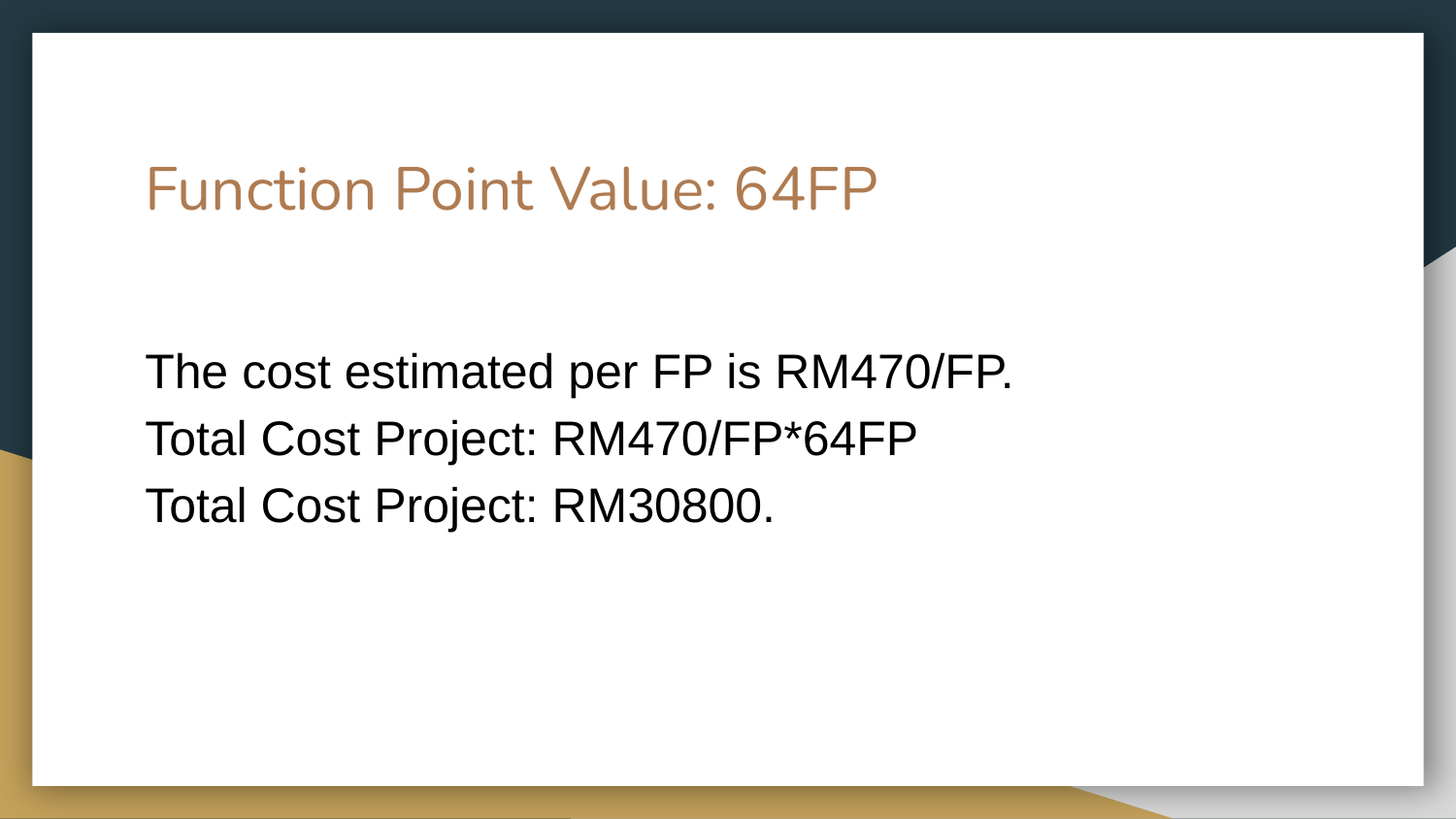

# Function Point Value: 64FP
The cost estimated per FP is RM470/FP.
Total Cost Project: RM470/FP*64FP
Total Cost Project: RM30800.